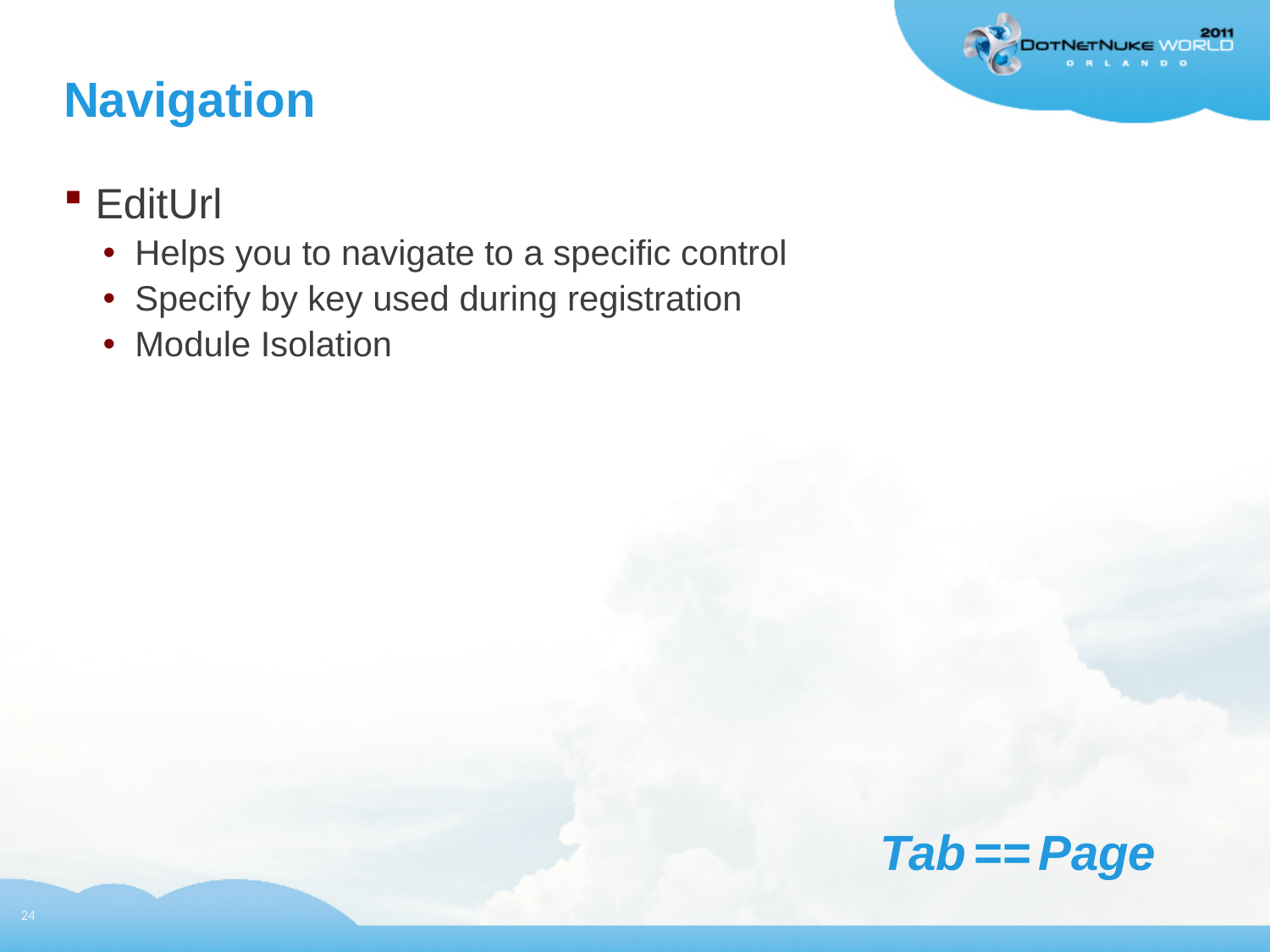

# Navigation
EditUrl
Helps you to navigate to a specific control
Specify by key used during registration
Module Isolation

Tab == Page